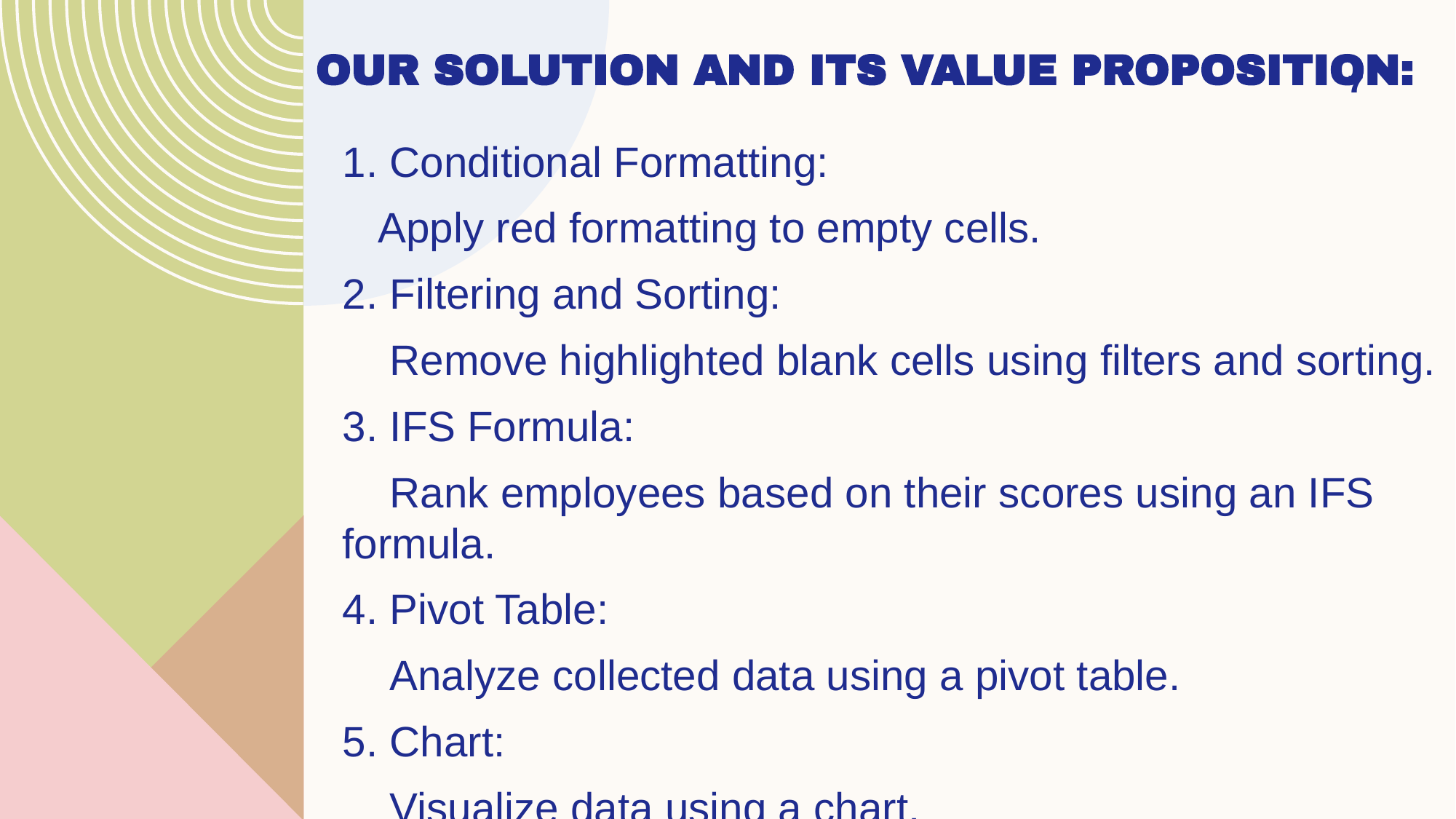

# OUR SOLUTION AND ITS VALUE PROPOSITION:
7
1. Conditional Formatting:
   Apply red formatting to empty cells.
2. Filtering and Sorting:
    Remove highlighted blank cells using filters and sorting.
3. IFS Formula:
    Rank employees based on their scores using an IFS formula.
4. Pivot Table:
    Analyze collected data using a pivot table.
5. Chart:
    Visualize data using a chart.